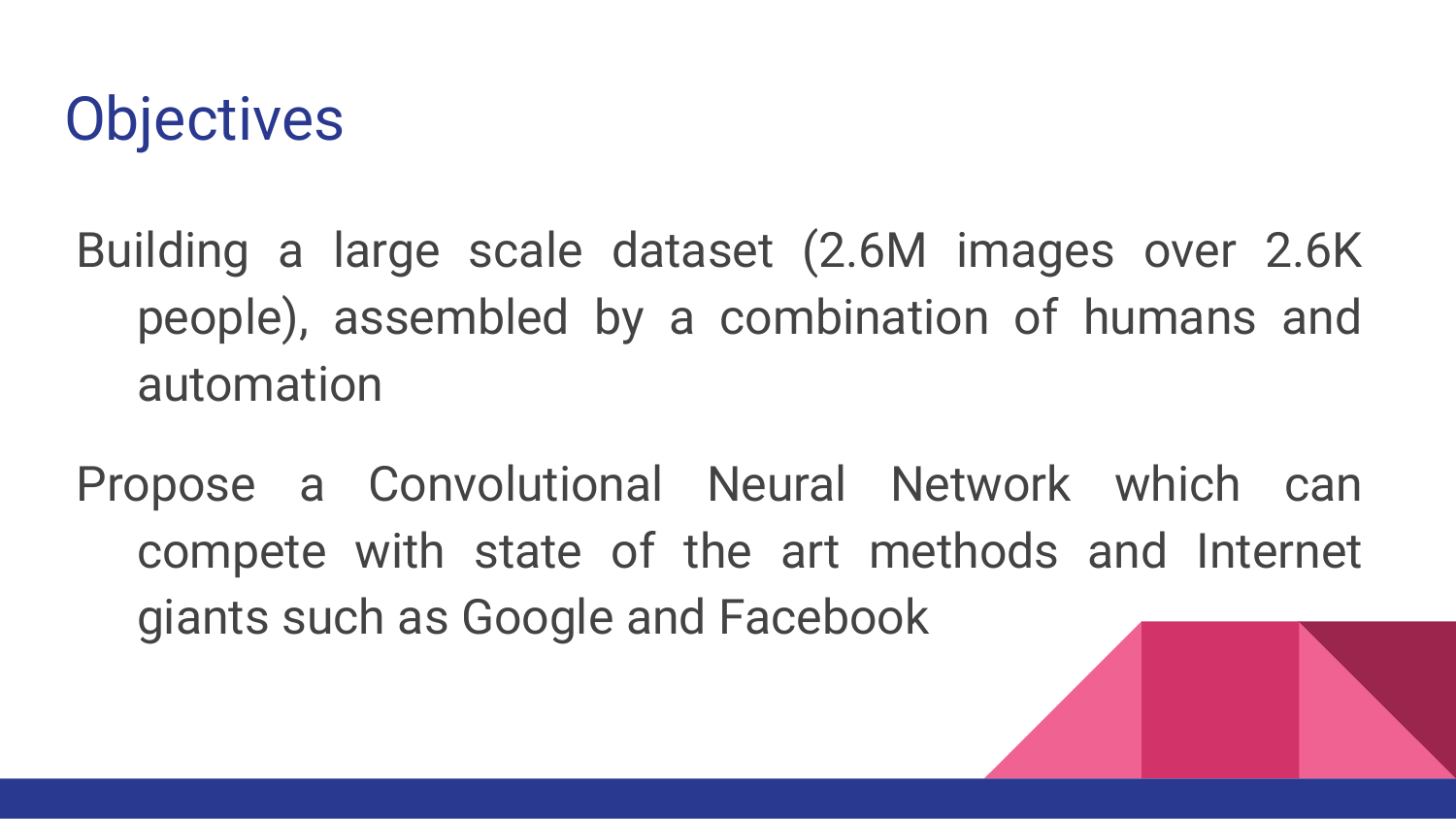

# Objectives
Building a large scale dataset (2.6M images over 2.6K people), assembled by a combination of humans and automation
Propose a Convolutional Neural Network which can compete with state of the art methods and Internet giants such as Google and Facebook